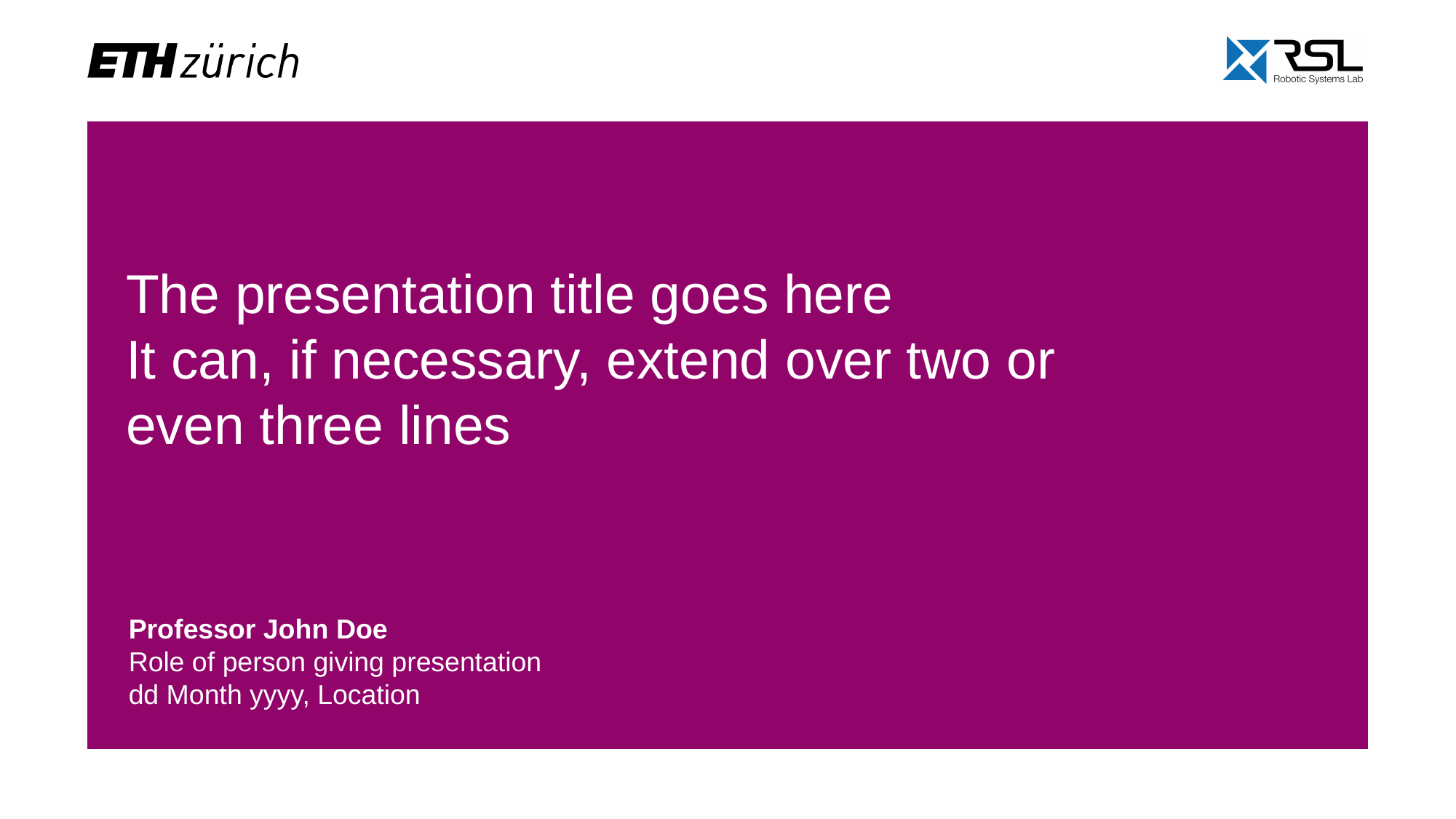

# The presentation title goes here It can, if necessary, extend over two or even three lines
Professor John Doe
Role of person giving presentation
dd Month yyyy, Location